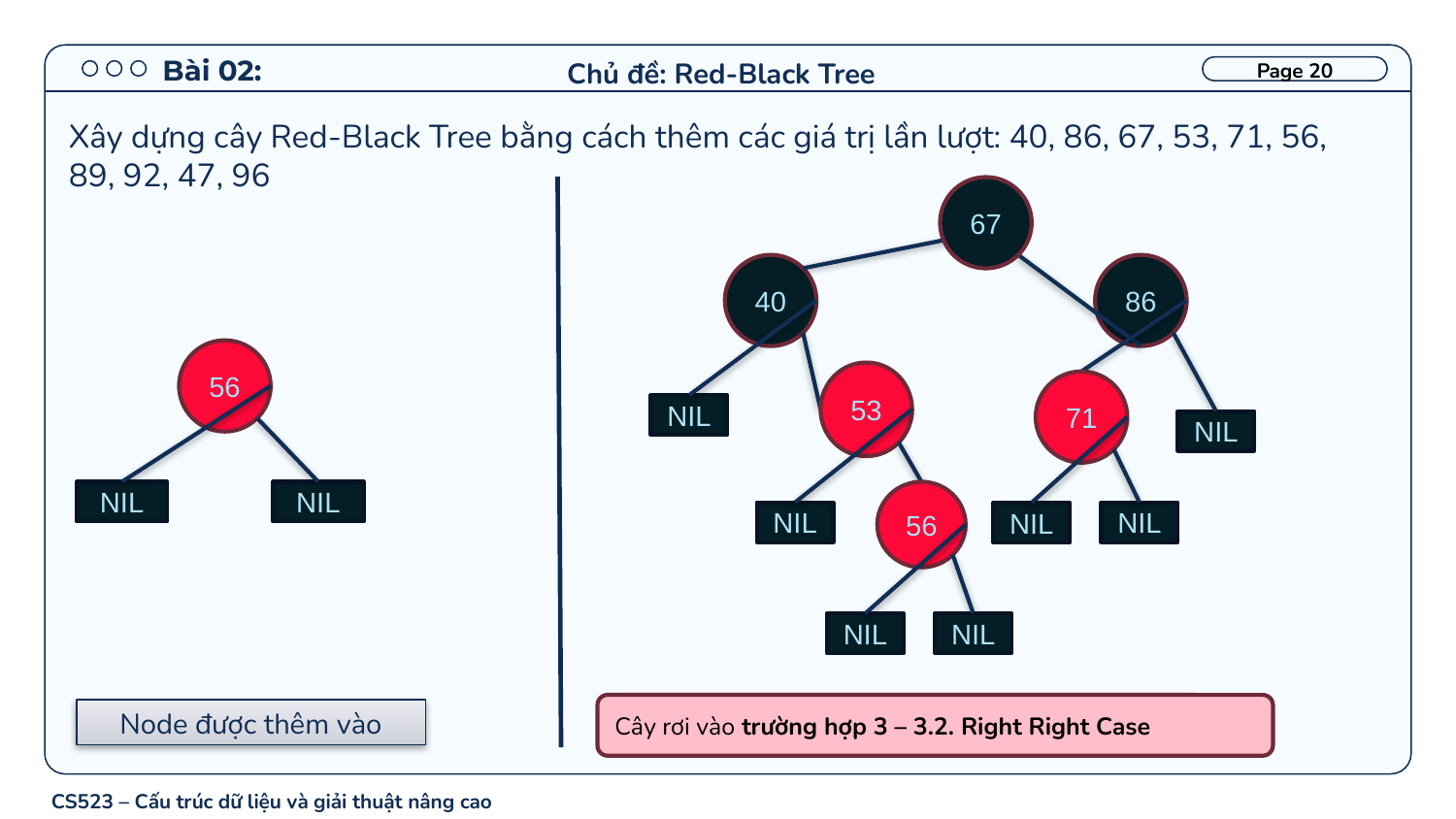

# Bài 02:
Chủ đề: Red-Black Tree
Page 20
Xây dựng cây Red-Black Tree bằng cách thêm các giá trị lần lượt: 40, 86, 67, 53, 71, 56, 89, 92, 47, 96
67
40
86
56
53
71
NIL
NIL
NIL
56
NIL
NIL
NIL
NIL
NIL
NIL
Cây rơi vào trường hợp 3 – 3.2. Right Right Case
Node được thêm vào
CS523 – Cấu trúc dữ liệu và giải thuật nâng cao